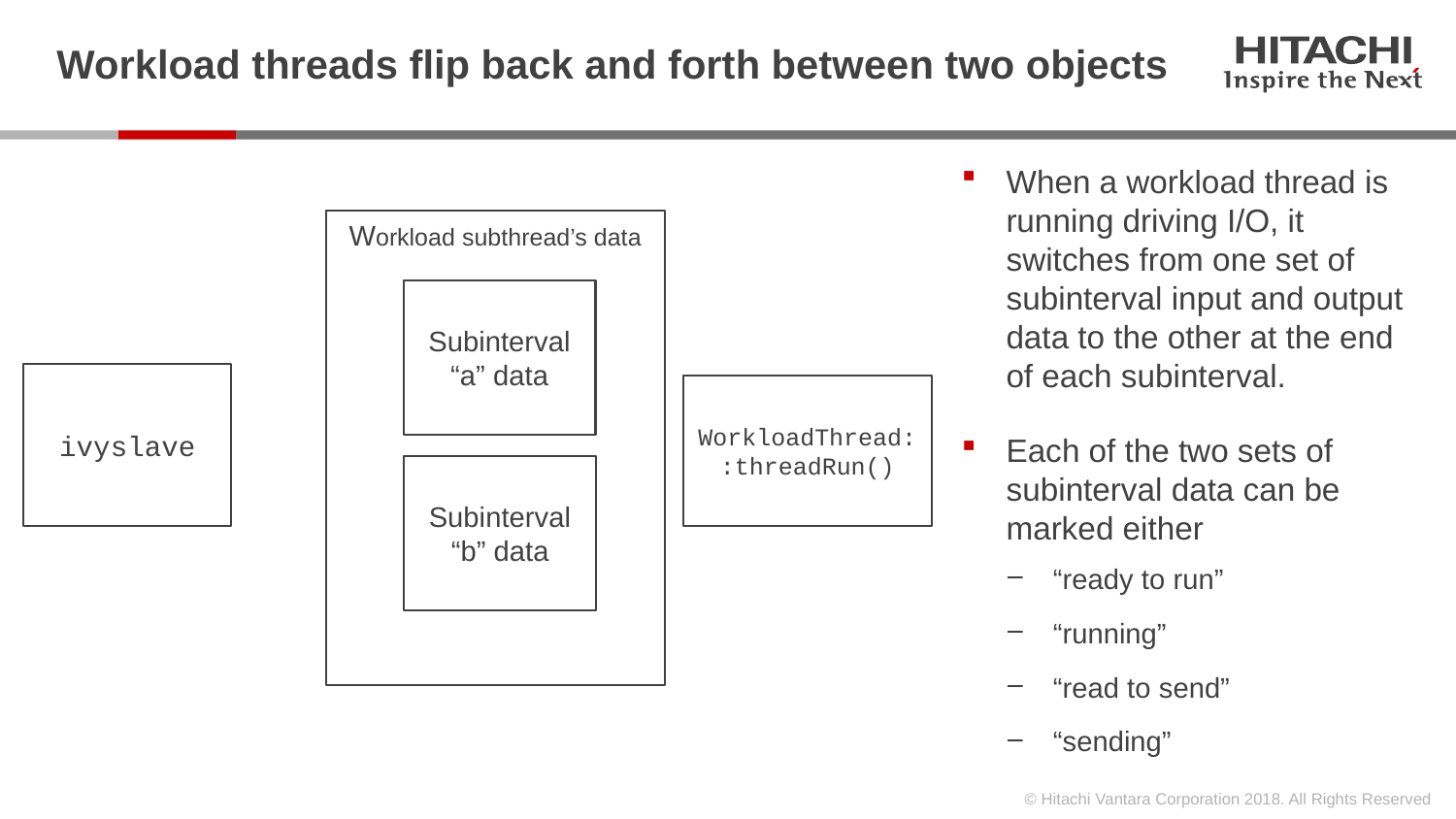

# Workload threads flip back and forth between two objects
When a workload thread is running driving I/O, it switches from one set of subinterval input and output data to the other at the end of each subinterval.
Each of the two sets of subinterval data can be marked either
“ready to run”
“running”
“read to send”
“sending”
Workload subthread’s data
Subinterval “a” data
ivyslave
WorkloadThread::threadRun()
Subinterval “b” data